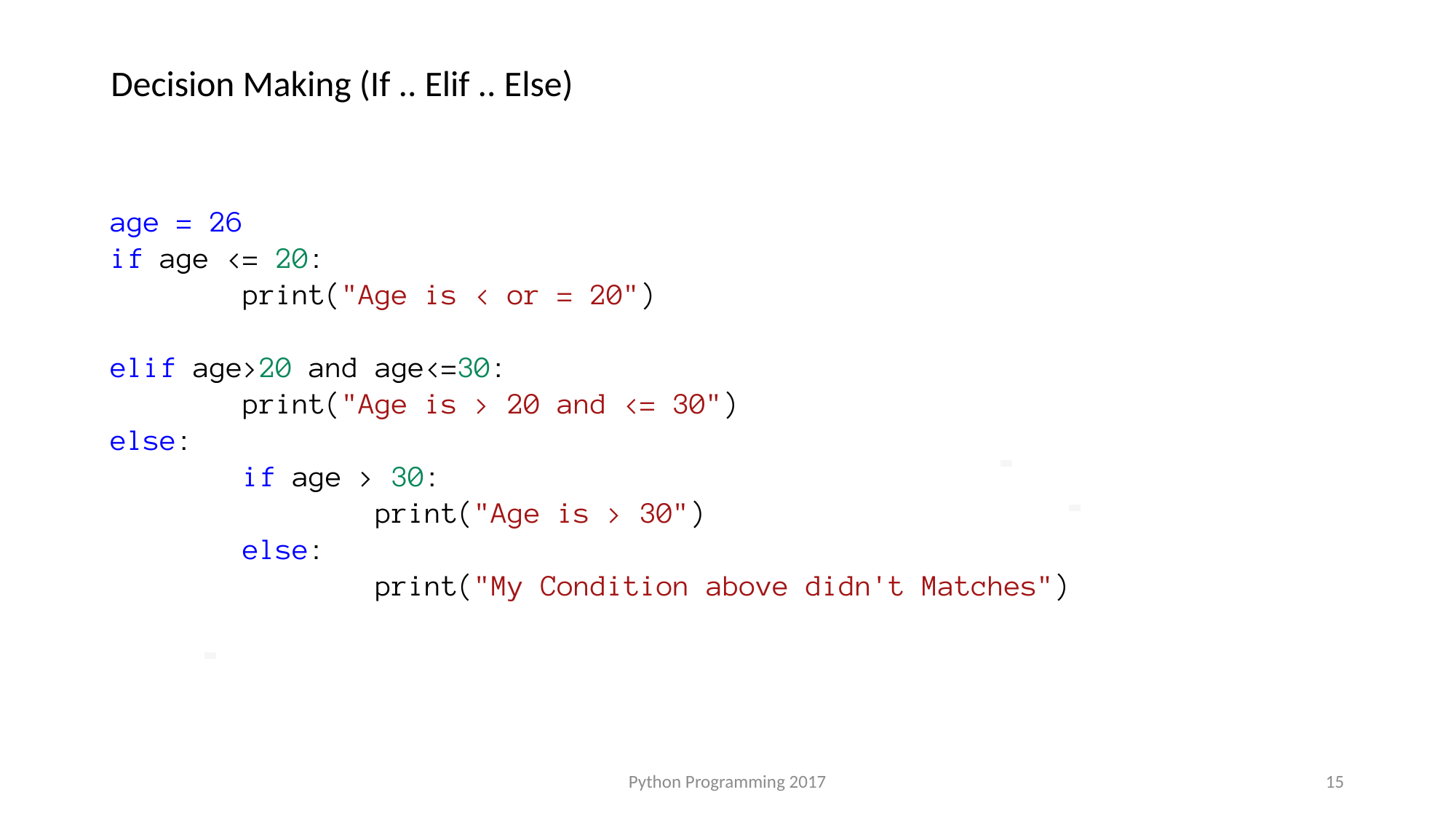

# Decision Making (If .. Elif .. Else)
age = 26
if age <= 20:
        print("Age is < or = 20")

elif age>20 and age<=30:
        print("Age is > 20 and <= 30")
else:
        if age > 30:
                print("Age is > 30")
        else:
                print("My Condition above didn't Matches")
Python Programming 2017
15